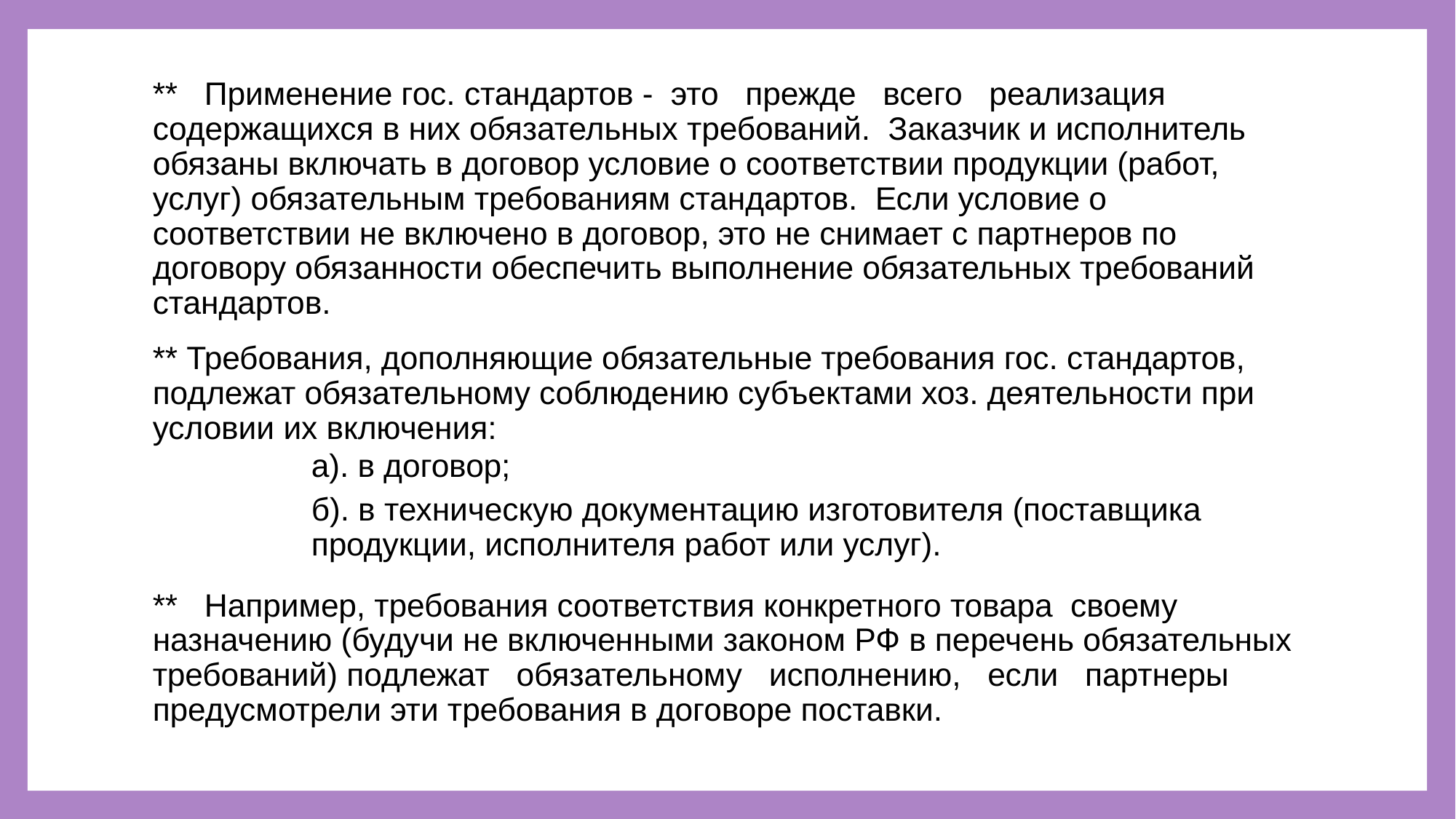

#
**   Применение гос. стандартов -  это   прежде   всего   реализация содержащихся в них обязательных требований.  Заказчик и исполнитель обязаны включать в договор условие о соответствии продукции (работ, услуг) обязательным требованиям стандартов.  Если условие о соответствии не включено в договор, это не снимает с партнеров по договору обязанности обеспечить выполнение обязательных требований стандартов.
** Требования, дополняющие обязательные требования гос. стандартов, подлежат обязательному соблюдению субъектами хоз. деятельности при условии их включения:
а). в договор;
б). в техническую документацию изготовителя (поставщика продукции, исполнителя работ или услуг).
**   Например, требования соответствия конкретного товара  своему назначению (будучи не включенными законом РФ в перечень обязательных требований) подлежат   обязательному   исполнению,   если   партнеры предусмотрели эти требования в договоре поставки.